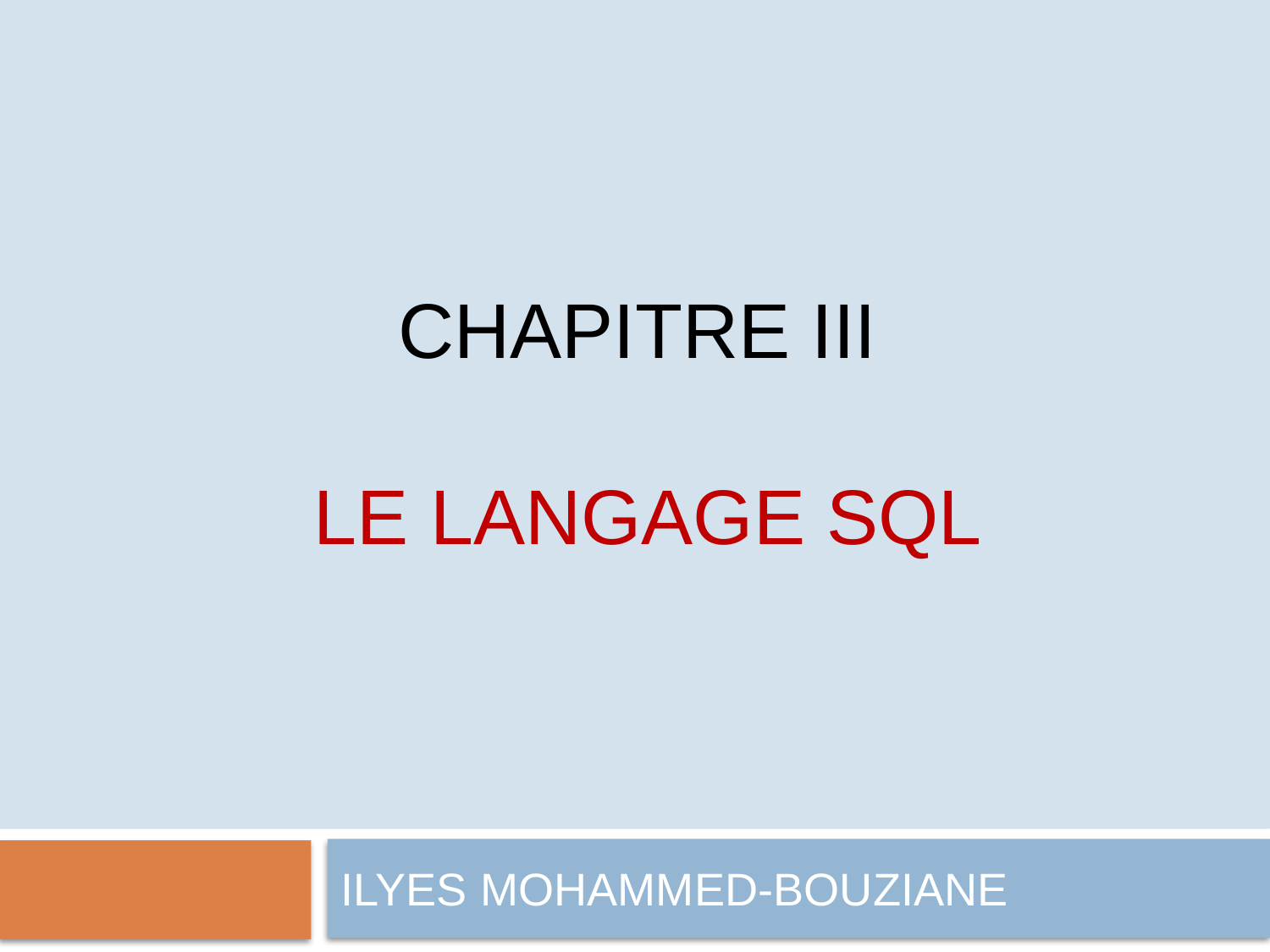

# Chapitre III Le langage SQL

ILYES MOHAMMED-BOUZIANE